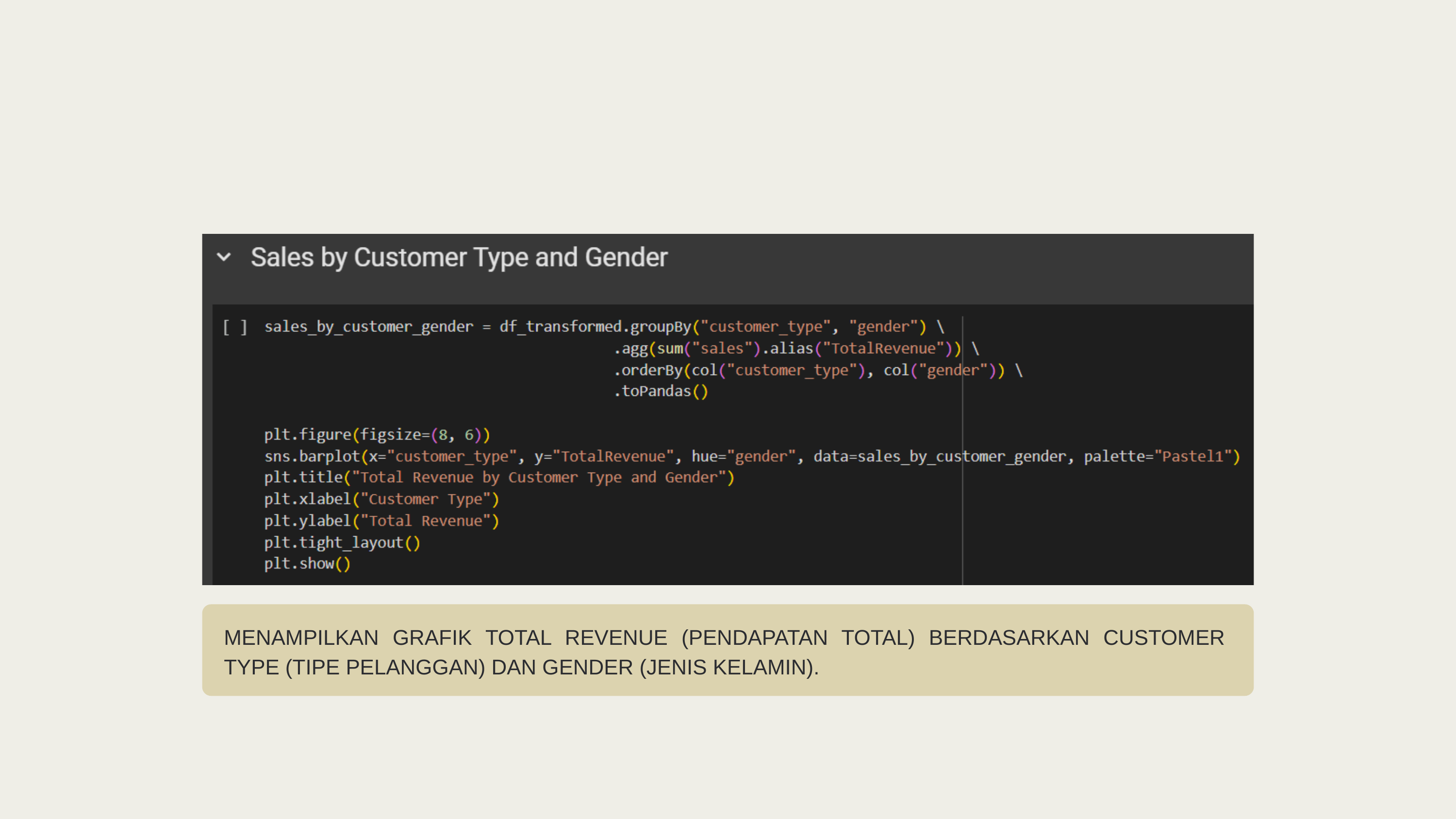

MENAMPILKAN GRAFIK TOTAL REVENUE (PENDAPATAN TOTAL) BERDASARKAN CUSTOMER TYPE (TIPE PELANGGAN) DAN GENDER (JENIS KELAMIN).